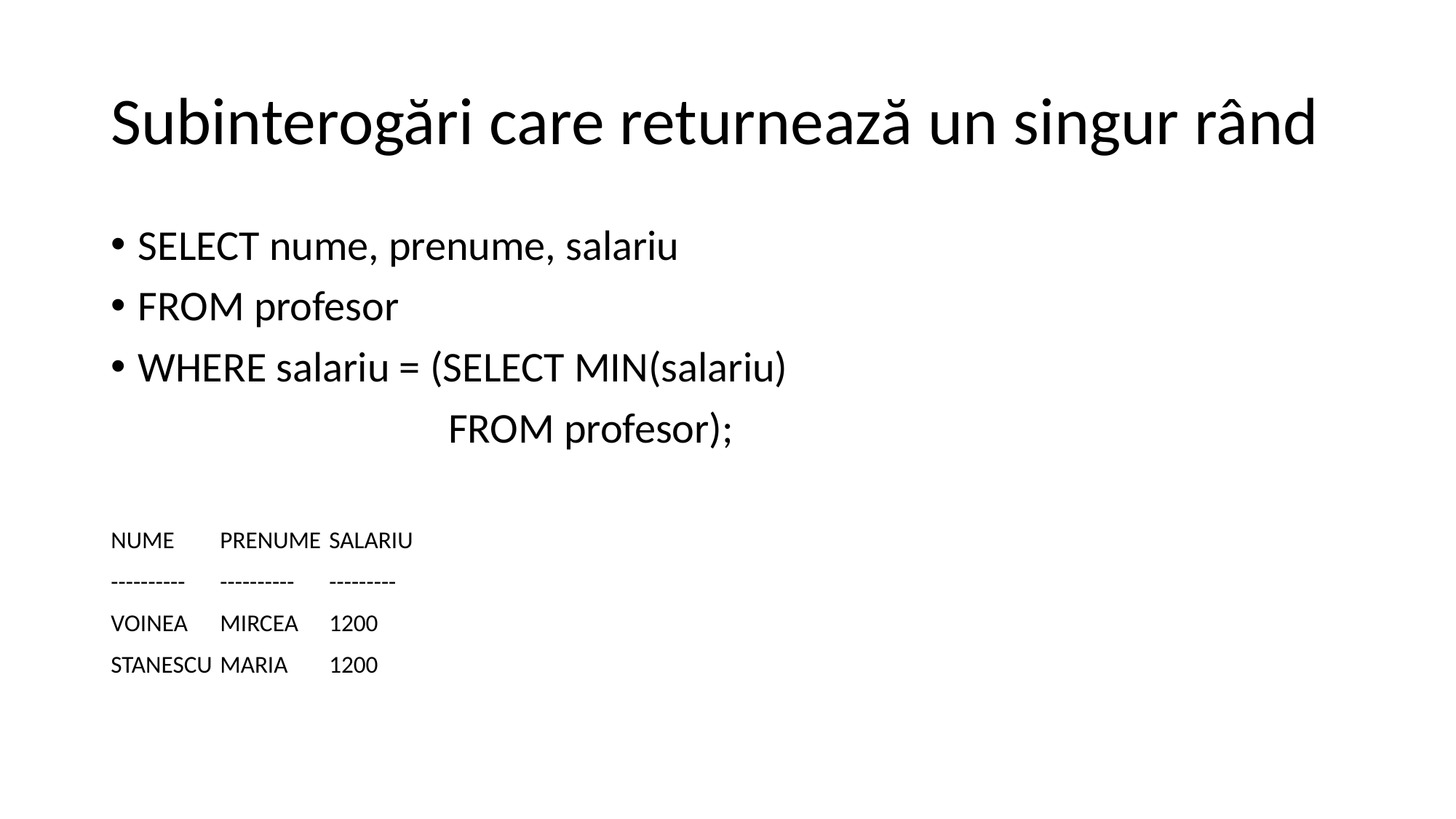

# Subinterogări care returnează un singur rând
SELECT nume, prenume, salariu
FROM profesor
WHERE salariu = (SELECT MIN(salariu)
                                   FROM profesor);

NUME	PRENUME	SALARIU
----------	----------	---------
VOINEA	MIRCEA	1200
STANESCU	MARIA	1200